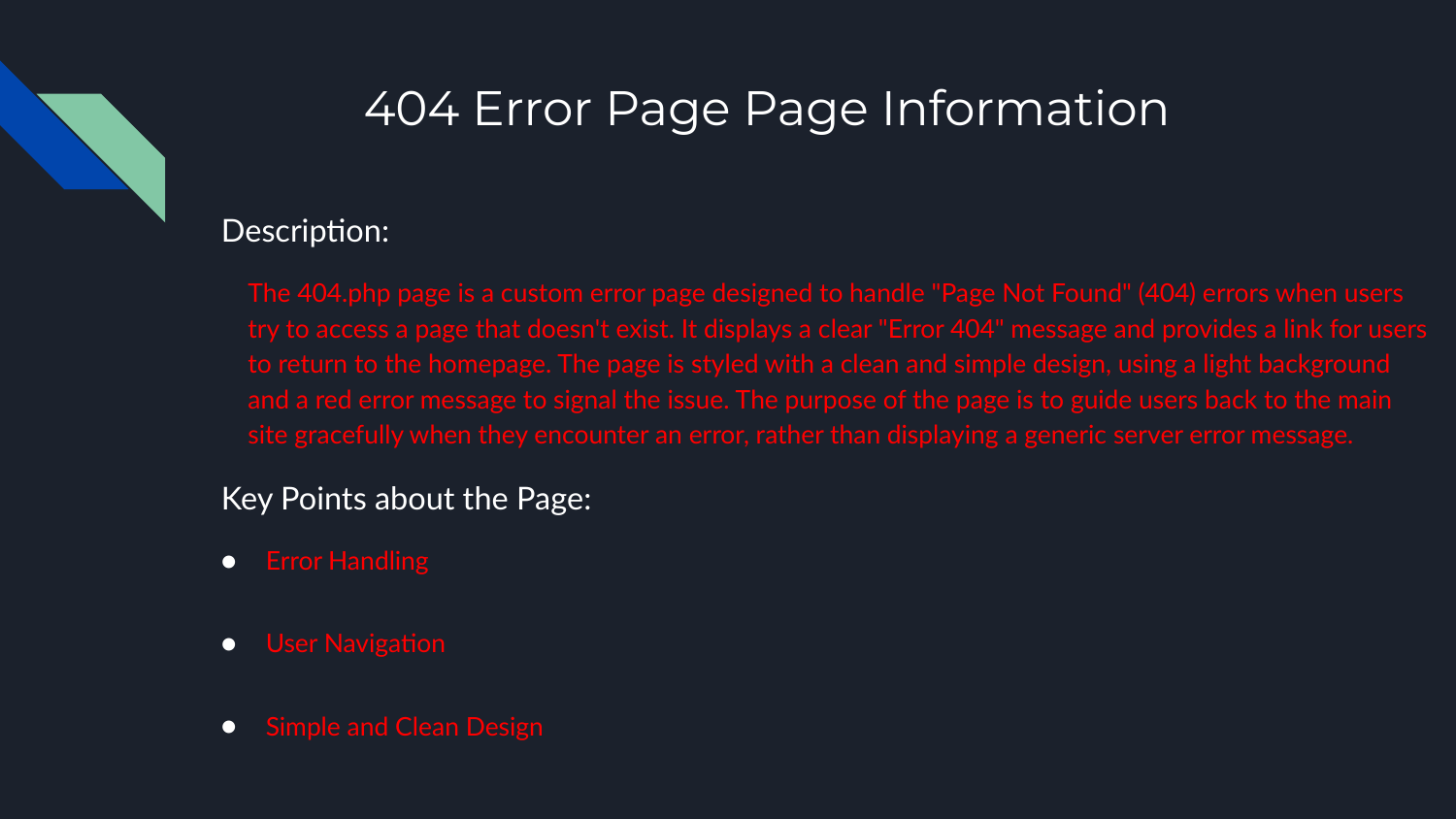

# 404 Error Page Page Information
Description:
The 404.php page is a custom error page designed to handle "Page Not Found" (404) errors when users try to access a page that doesn't exist. It displays a clear "Error 404" message and provides a link for users to return to the homepage. The page is styled with a clean and simple design, using a light background and a red error message to signal the issue. The purpose of the page is to guide users back to the main site gracefully when they encounter an error, rather than displaying a generic server error message.
Key Points about the Page:
Error Handling
User Navigation
Simple and Clean Design